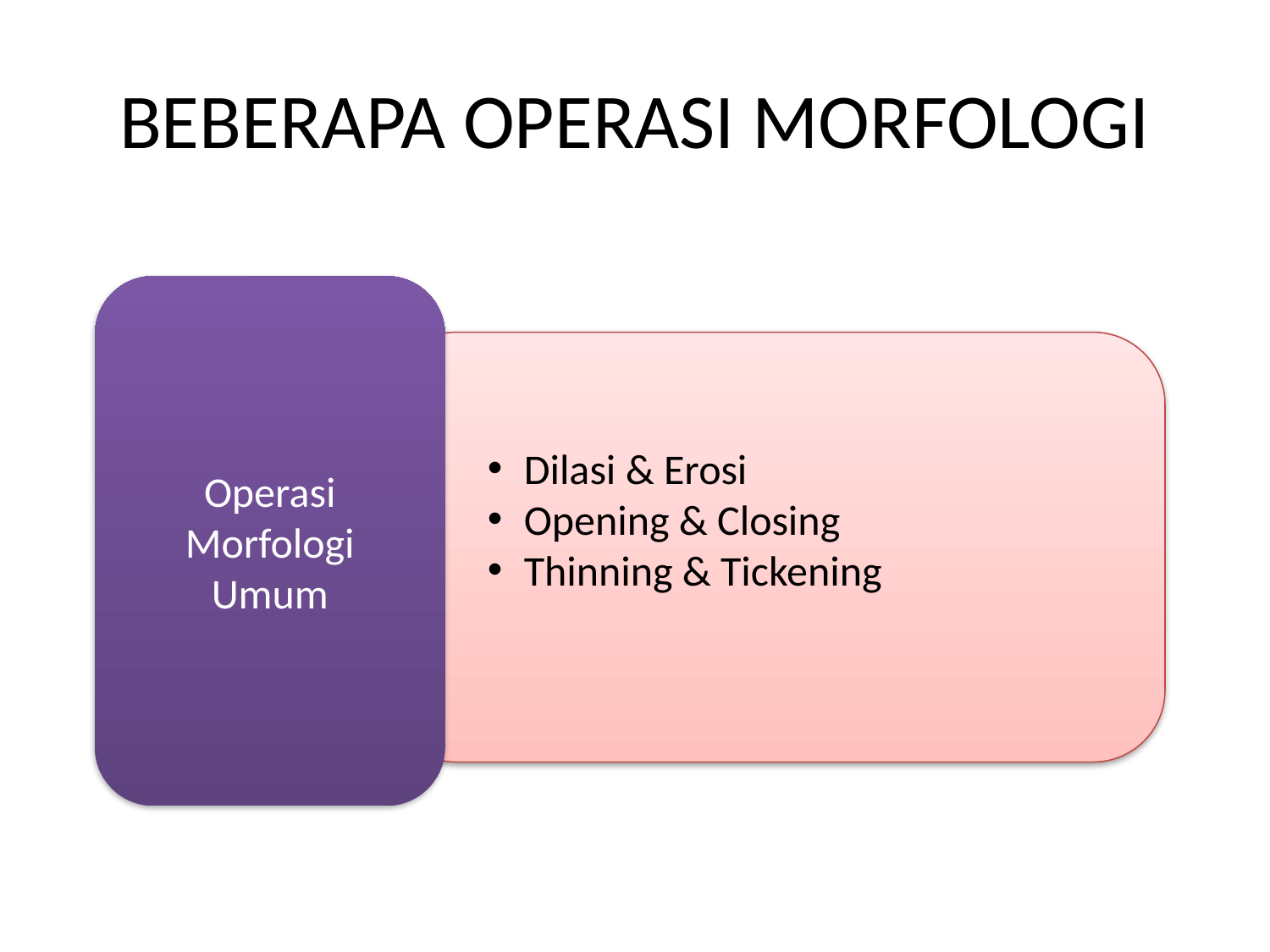

# BEBERAPA OPERASI MORFOLOGI
Operasi Morfologi Umum

Dilasi & Erosi
Opening & Closing
Thinning & Tickening